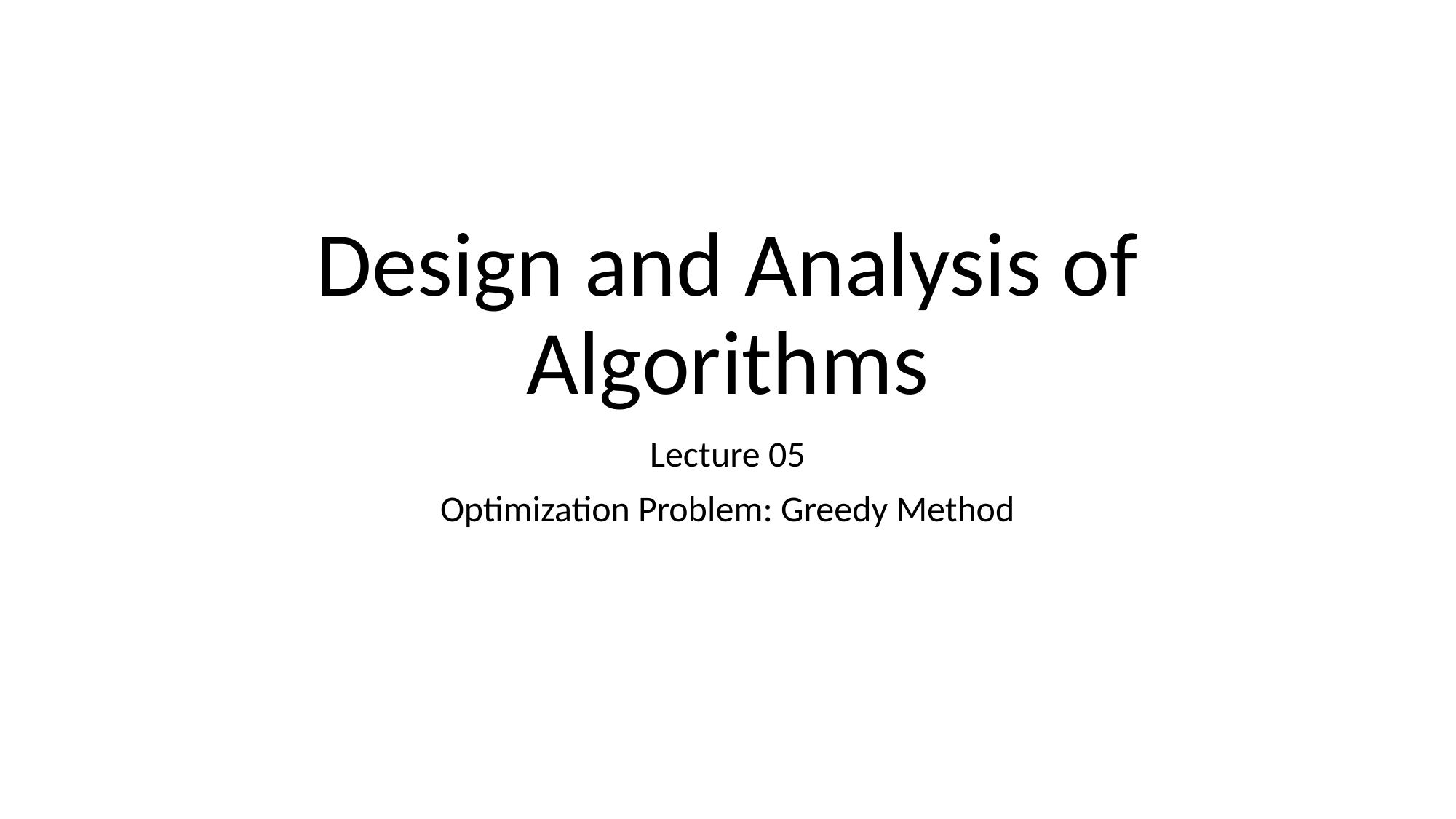

# Design and Analysis of Algorithms
Lecture 05
Optimization Problem: Greedy Method